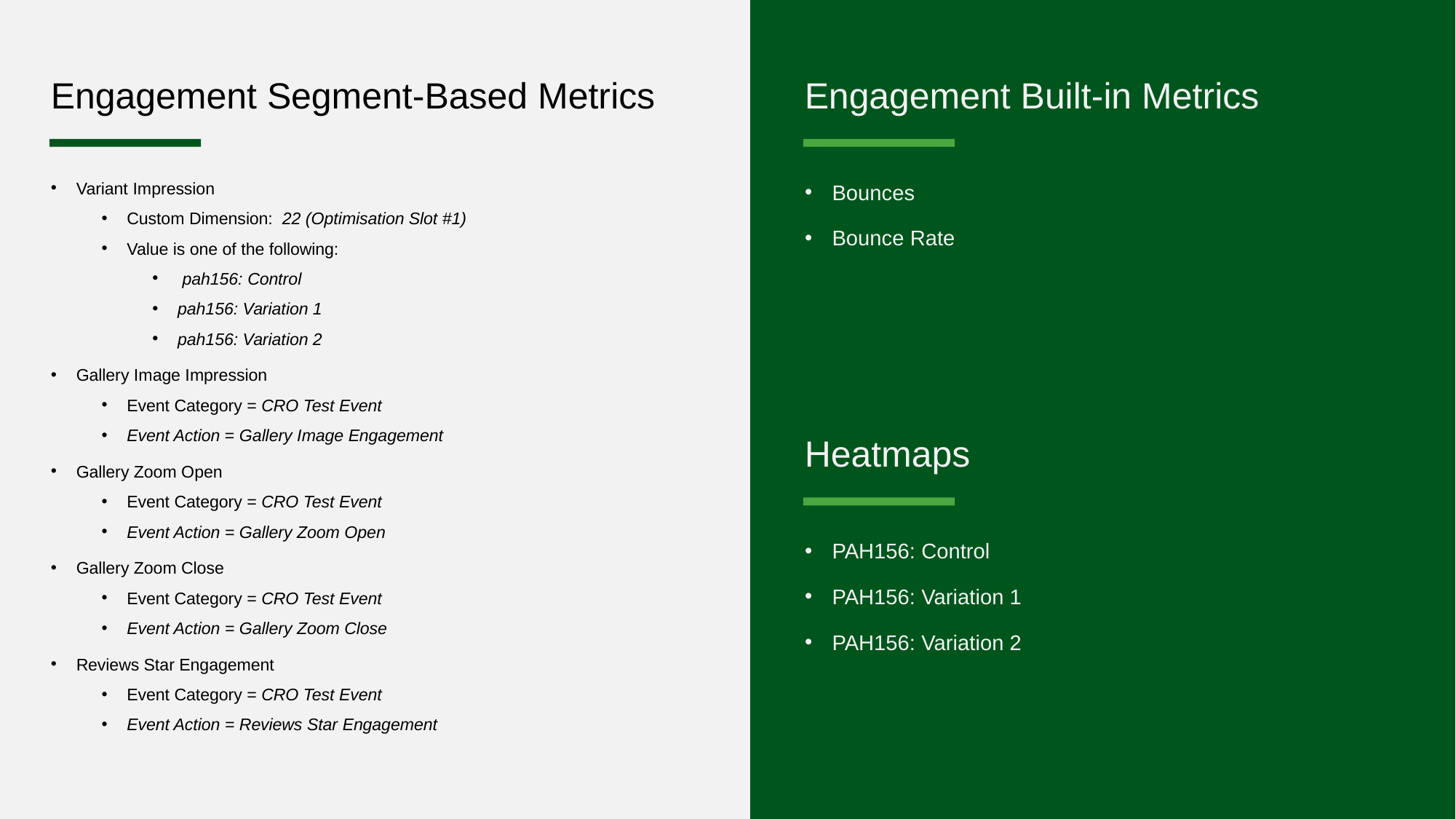

Engagement Built-in Metrics
# Engagement Segment-Based Metrics
Variant Impression
Custom Dimension:  22 (Optimisation Slot #1)
Value is one of the following:
 pah156: Control
pah156: Variation 1
pah156: Variation 2
Gallery Image Impression
Event Category = CRO Test Event
Event Action = Gallery Image Engagement
Gallery Zoom Open
Event Category = CRO Test Event
Event Action = Gallery Zoom Open
Gallery Zoom Close
Event Category = CRO Test Event
Event Action = Gallery Zoom Close
Reviews Star Engagement
Event Category = CRO Test Event
Event Action = Reviews Star Engagement

Bounces
Bounce Rate
Heatmaps
PAH156: Control
PAH156: Variation 1
PAH156: Variation 2